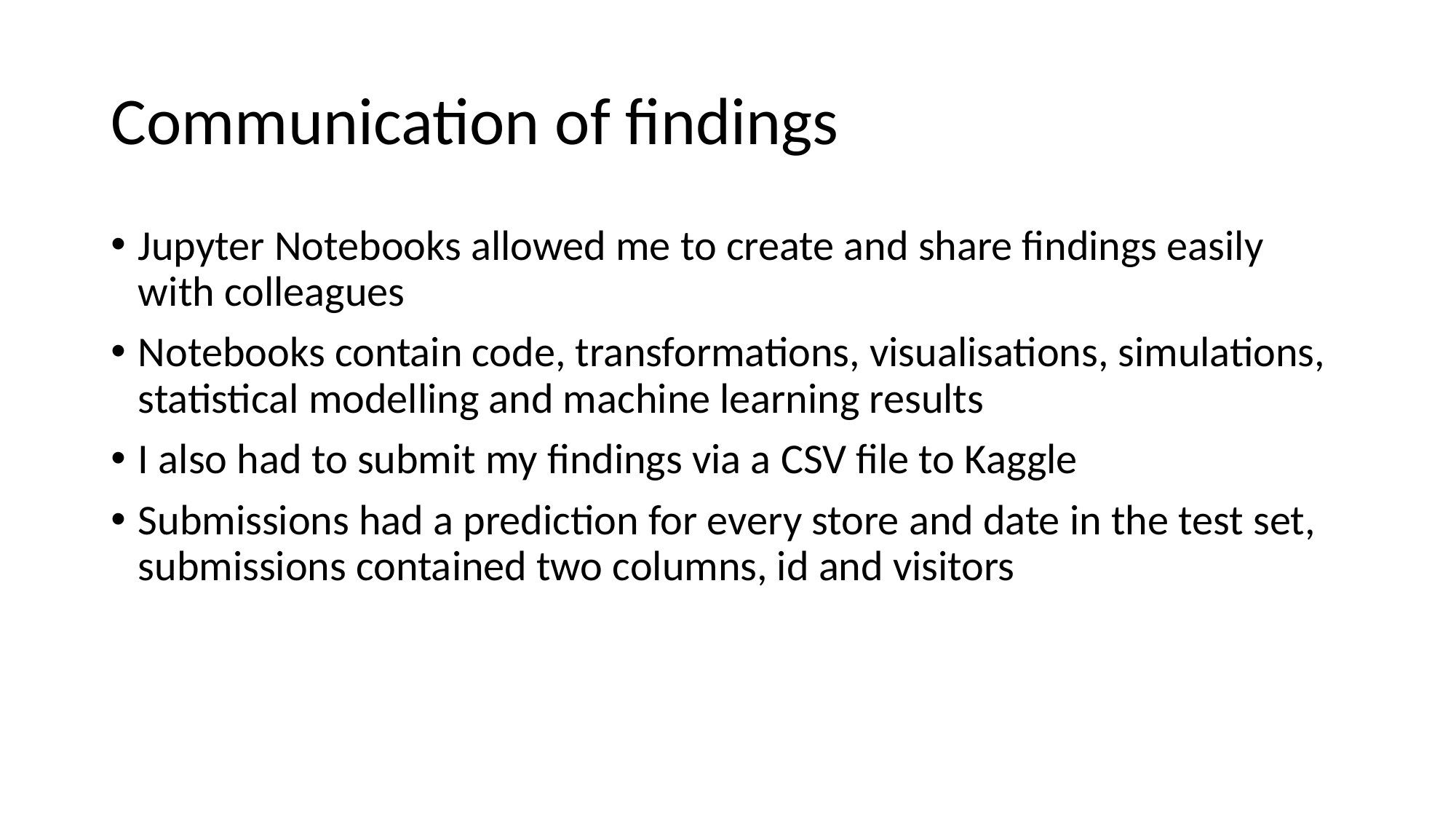

# Communication of findings
Jupyter Notebooks allowed me to create and share findings easily with colleagues
Notebooks contain code, transformations, visualisations, simulations, statistical modelling and machine learning results
I also had to submit my findings via a CSV file to Kaggle
Submissions had a prediction for every store and date in the test set, submissions contained two columns, id and visitors